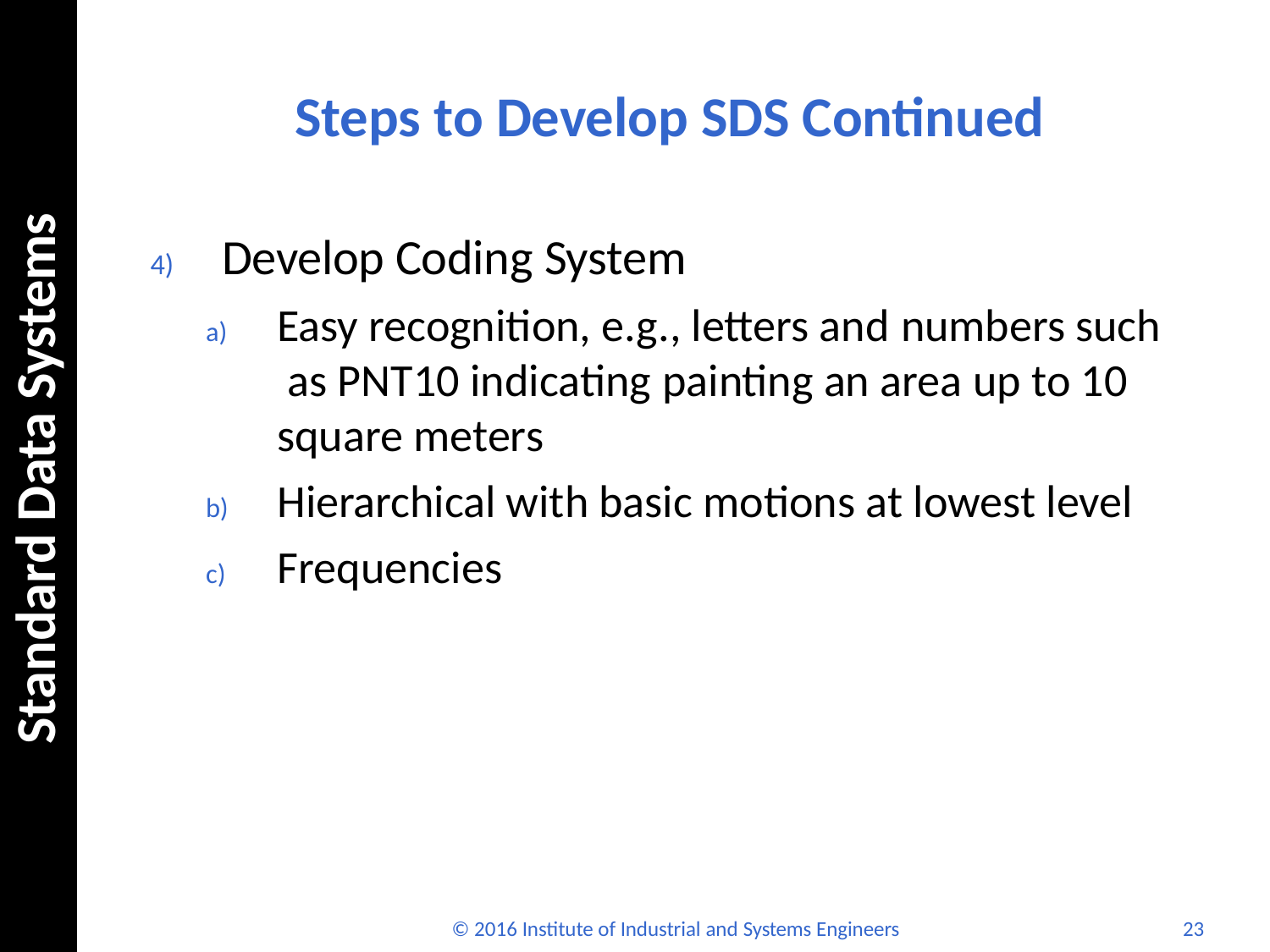

# Steps to Develop SDS Continued
Standard Data Systems
Develop Coding System
Easy recognition, e.g., letters and numbers such  as PNT10 indicating painting an area up to 10  square meters
Hierarchical with basic motions at lowest level
Frequencies
© 2016 Institute of Industrial and Systems Engineers
23